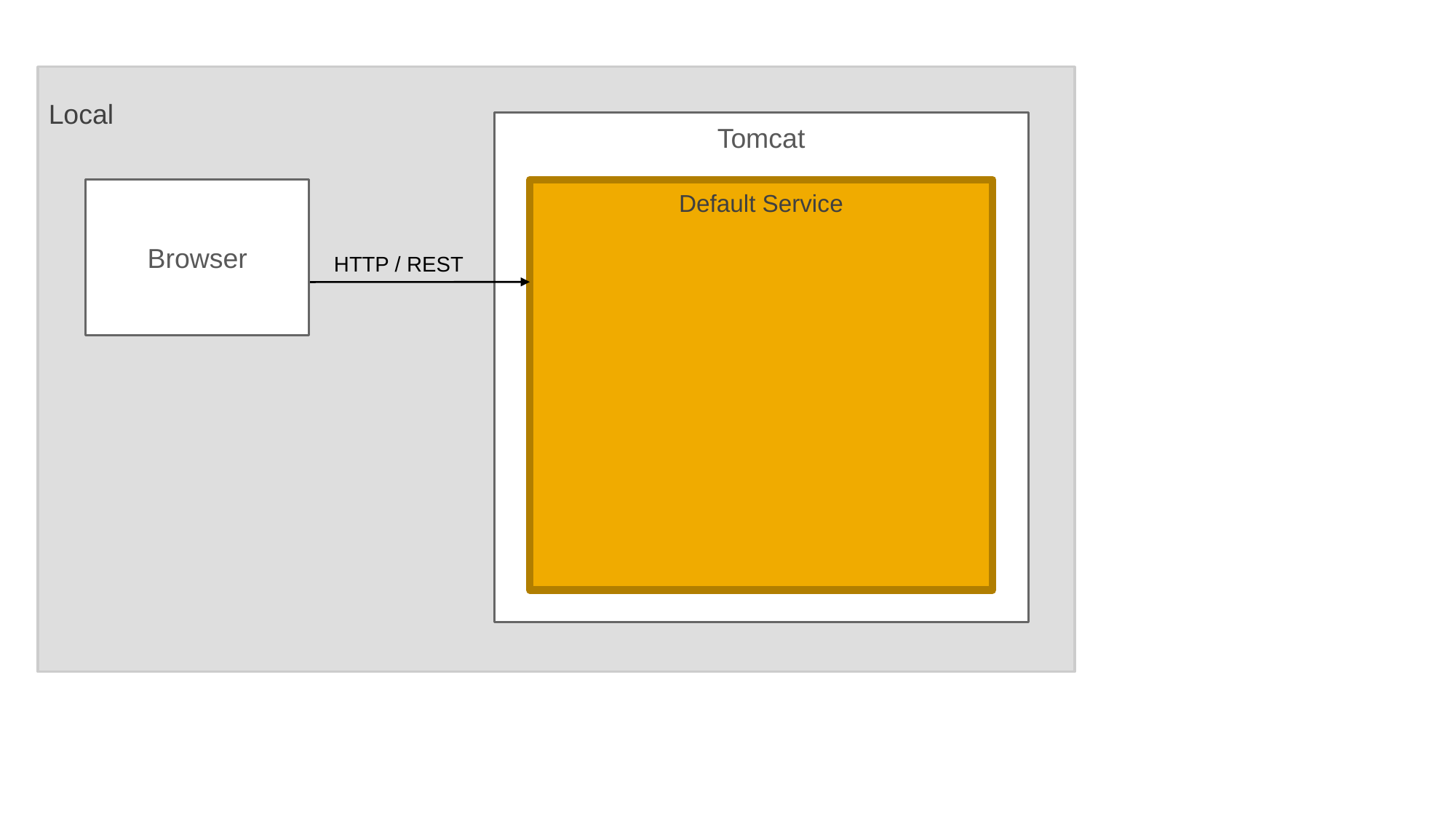

Local
Tomcat
Browser
Default Service
HTTP / REST